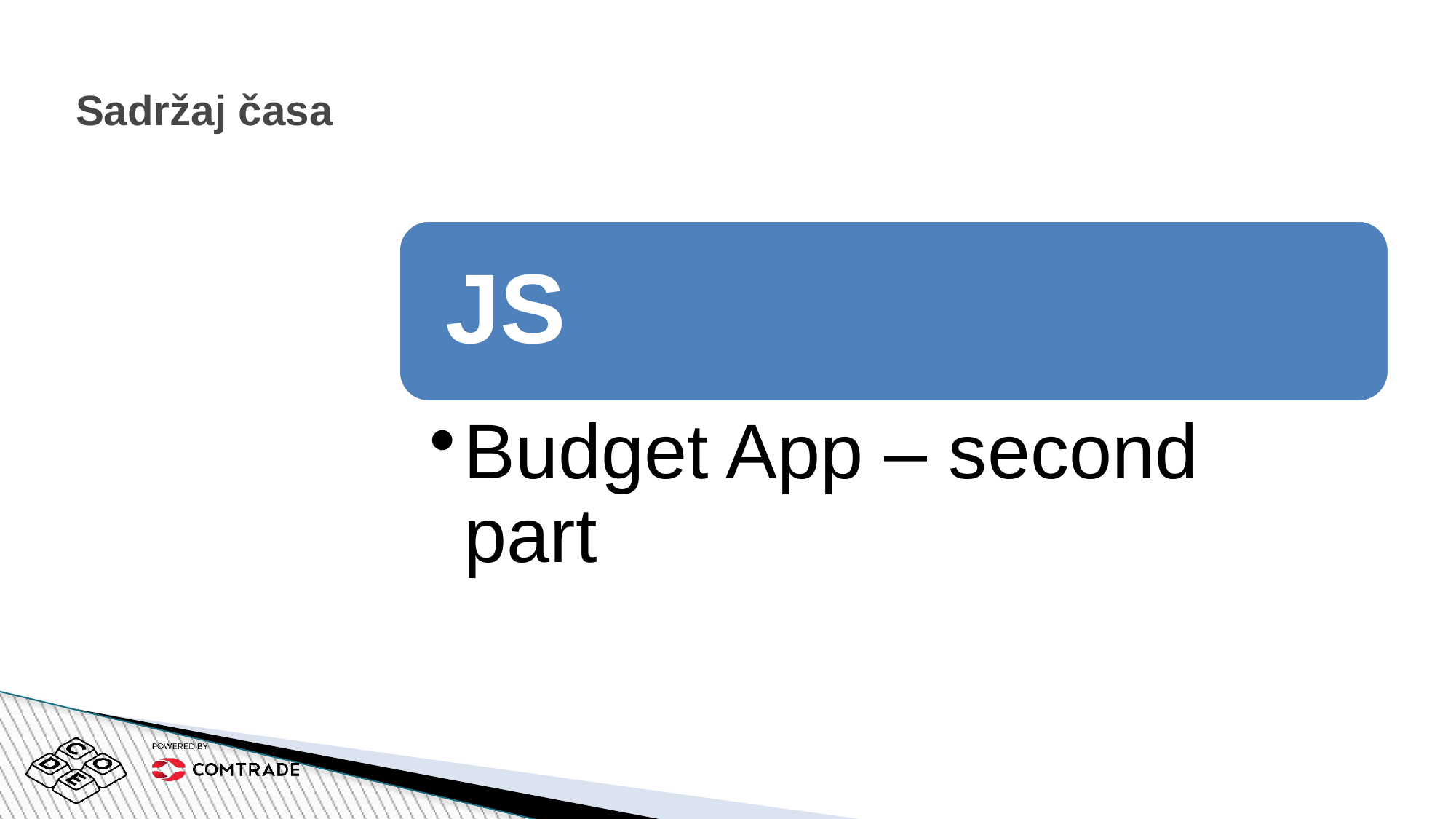

Sadržaj časa
JS
Budget App – second part